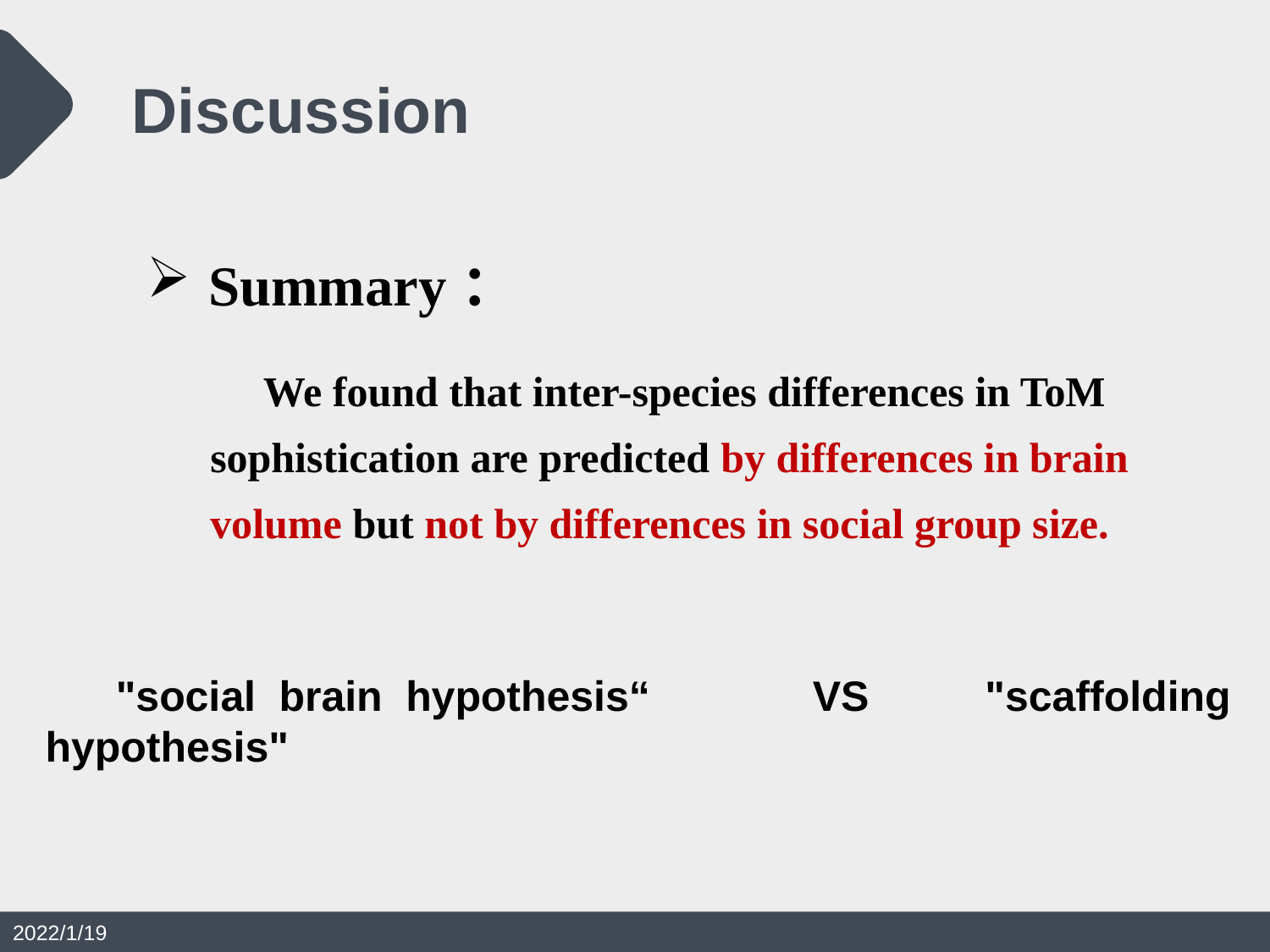

Discussion
 Summary：
     We found that inter-species differences in ToM sophistication are predicted by differences in brain volume but not by differences in social group size.
    "social brain hypothesis“       VS     "scaffolding hypothesis"
  - 1 -

6
2022/1/19
ToM across primate species